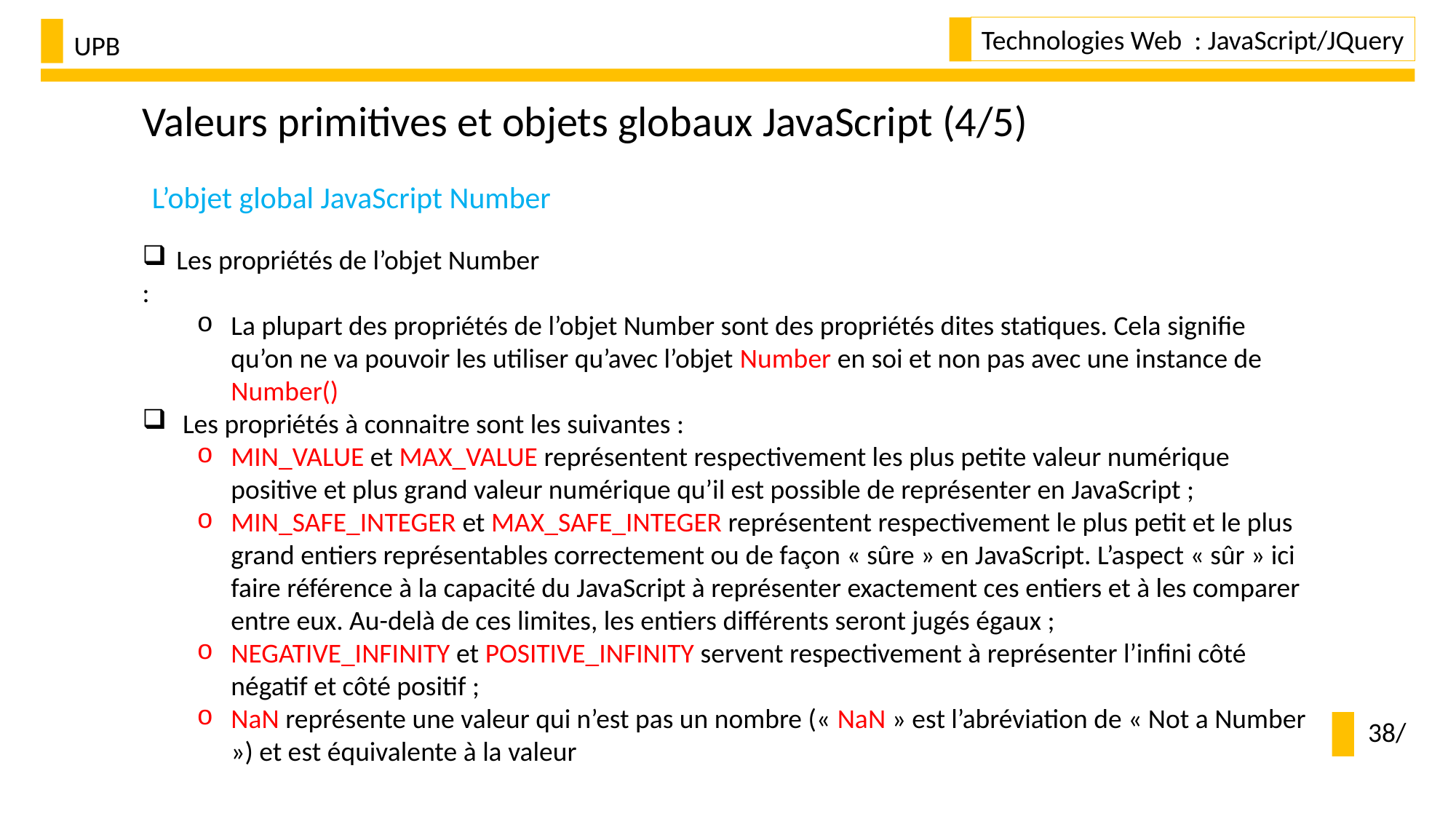

Technologies Web  : JavaScript/JQuery

UPB

Valeurs primitives et objets globaux JavaScript (4/5)
L’objet global JavaScript Number
Les propriétés de l’objet Number
:
La plupart des propriétés de l’objet Number sont des propriétés dites statiques. Cela signifie qu’on ne va pouvoir les utiliser qu’avec l’objet Number en soi et non pas avec une instance de Number()
 Les propriétés à connaitre sont les suivantes :
MIN_VALUE et MAX_VALUE représentent respectivement les plus petite valeur numérique positive et plus grand valeur numérique qu’il est possible de représenter en JavaScript ;
MIN_SAFE_INTEGER et MAX_SAFE_INTEGER représentent respectivement le plus petit et le plus grand entiers représentables correctement ou de façon « sûre » en JavaScript. L’aspect « sûr » ici faire référence à la capacité du JavaScript à représenter exactement ces entiers et à les comparer entre eux. Au-delà de ces limites, les entiers différents seront jugés égaux ;
NEGATIVE_INFINITY et POSITIVE_INFINITY servent respectivement à représenter l’infini côté négatif et côté positif ;
NaN représente une valeur qui n’est pas un nombre (« NaN » est l’abréviation de « Not a Number ») et est équivalente à la valeur

38/